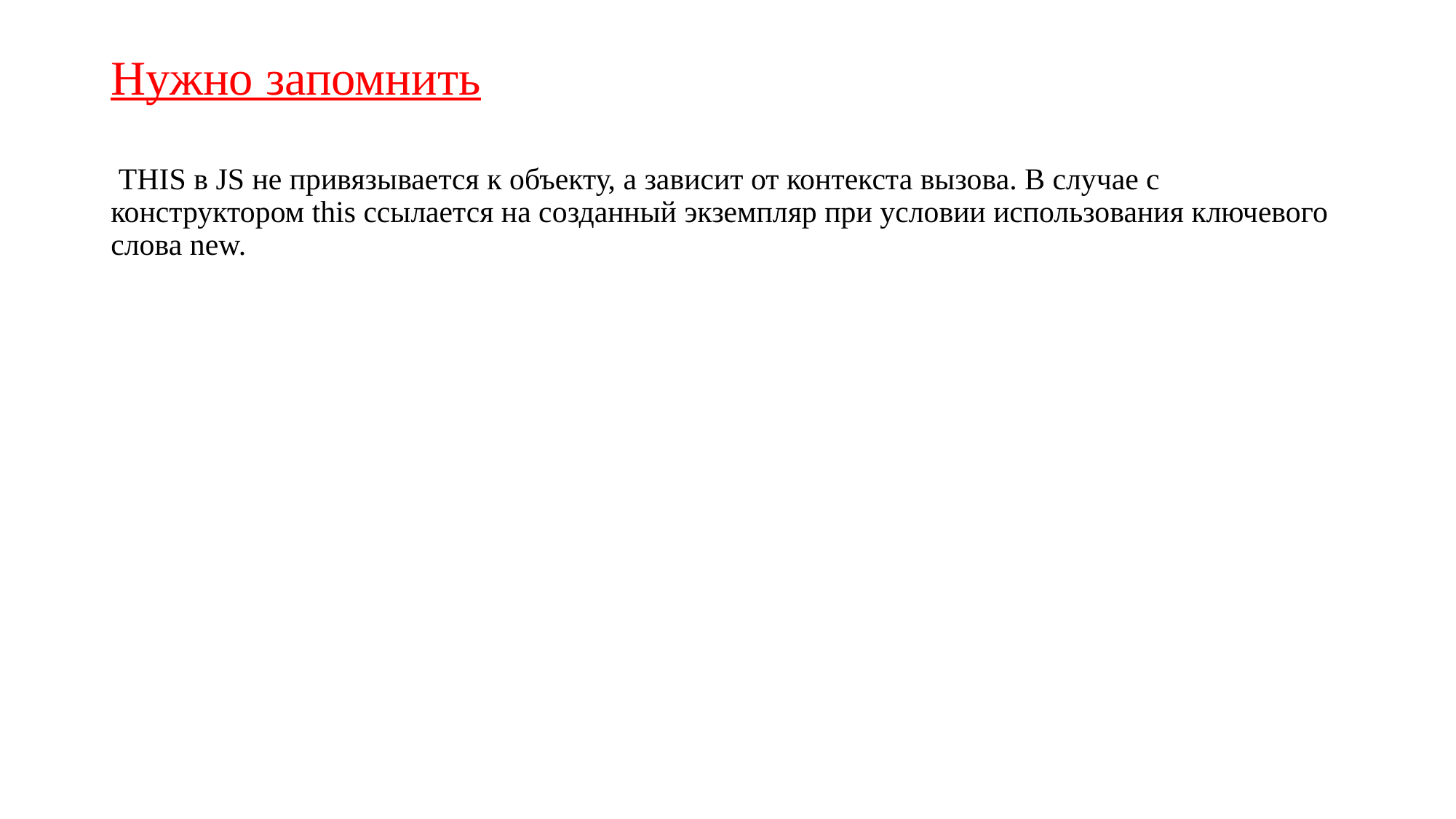

# Нужно запомнить
 THIS в JS не привязывается к объекту, а зависит от контекста вызова. В случае с конструктором this ссылается на созданный экземпляр при условии использования ключевого слова new.